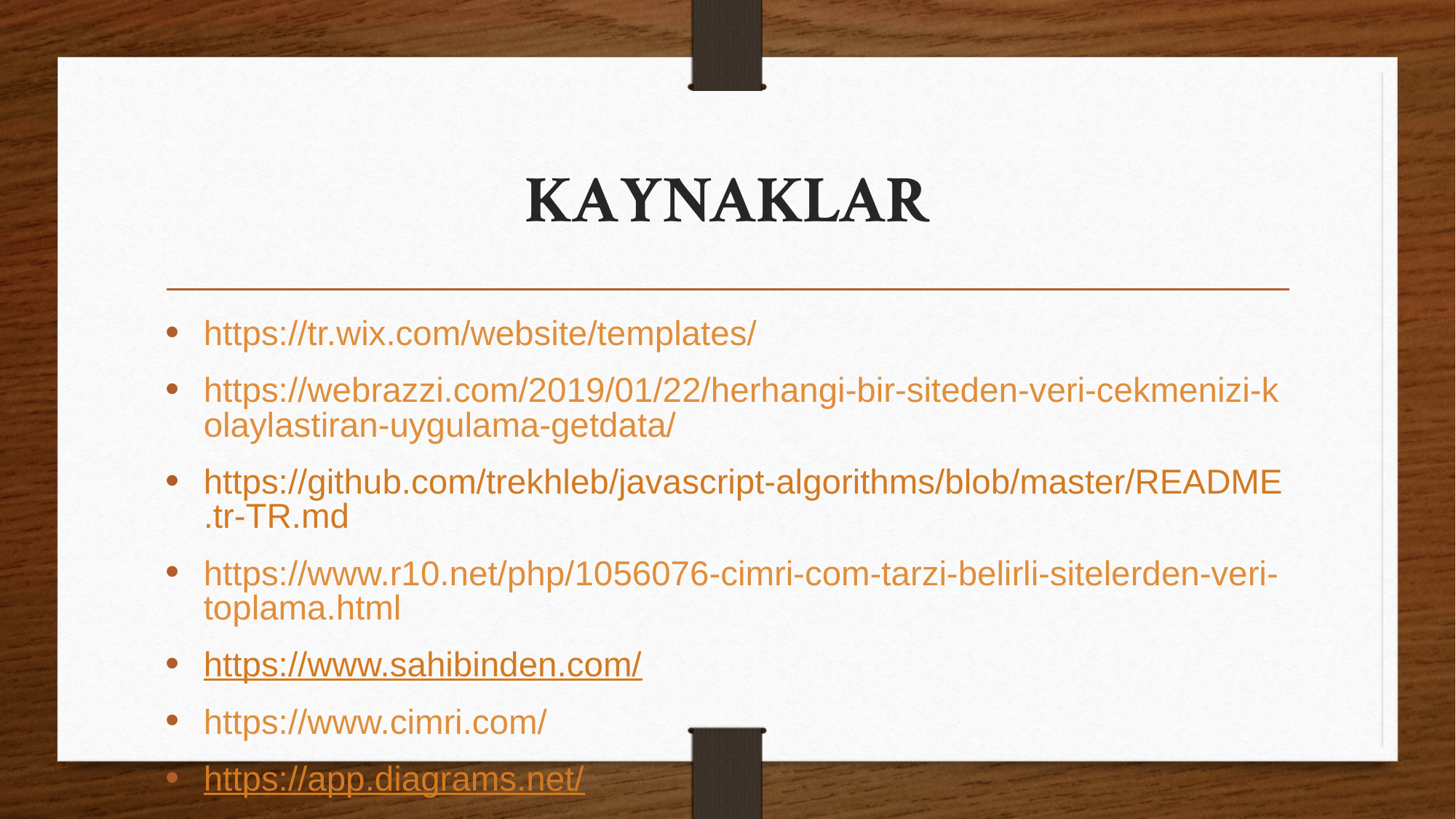

# KAYNAKLAR
https://tr.wix.com/website/templates/
https://webrazzi.com/2019/01/22/herhangi-bir-siteden-veri-cekmenizi-kolaylastiran-uygulama-getdata/
https://github.com/trekhleb/javascript-algorithms/blob/master/README.tr-TR.md
https://www.r10.net/php/1056076-cimri-com-tarzi-belirli-sitelerden-veri-toplama.html
https://www.sahibinden.com/
https://www.cimri.com/
https://app.diagrams.net/